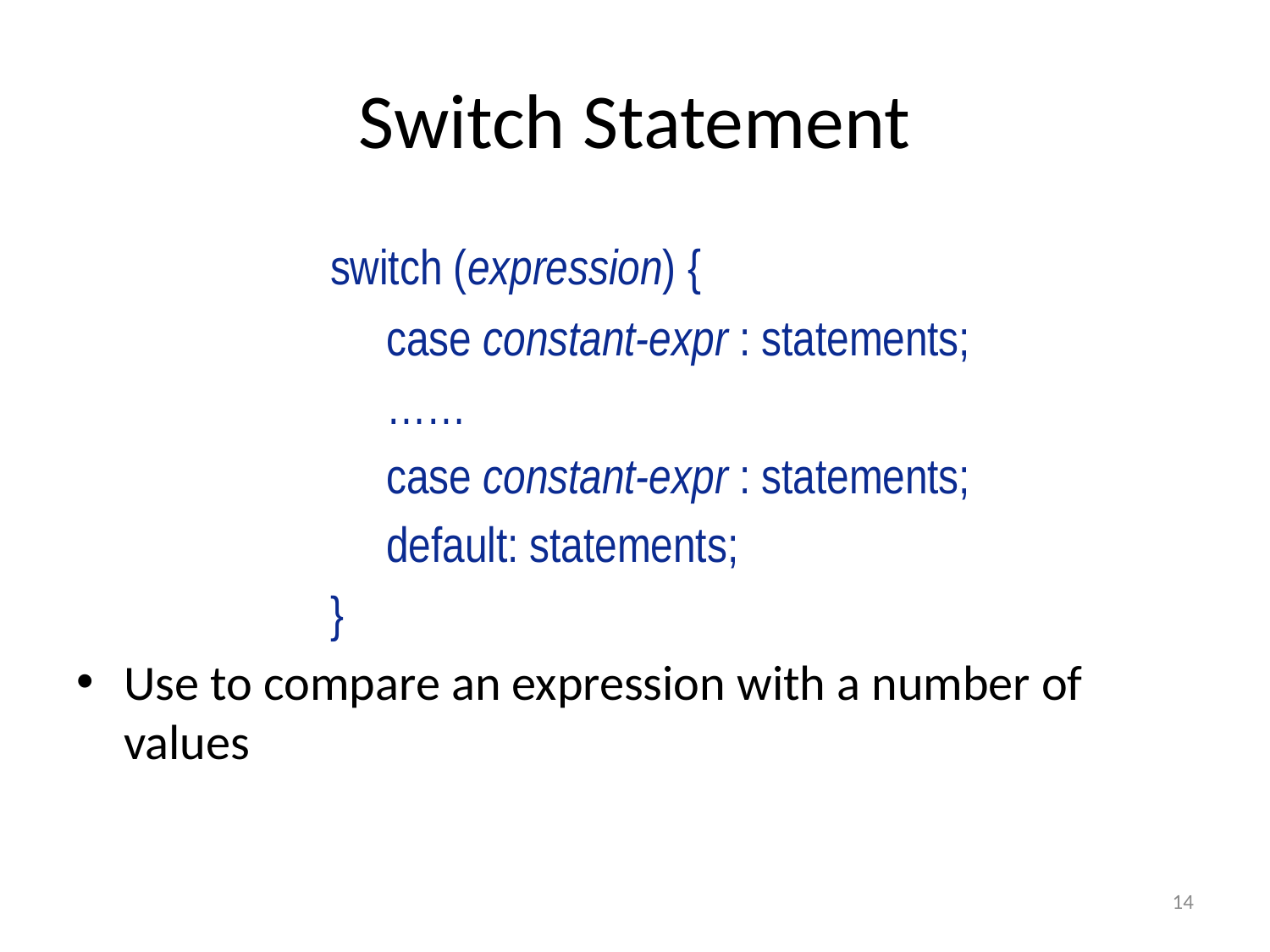

# Switch Statement
		switch (expression) {
		     case constant-expr : statements;
		     ……
		     case constant-expr : statements;
		     default: statements;
		}
Use to compare an expression with a number of values
14